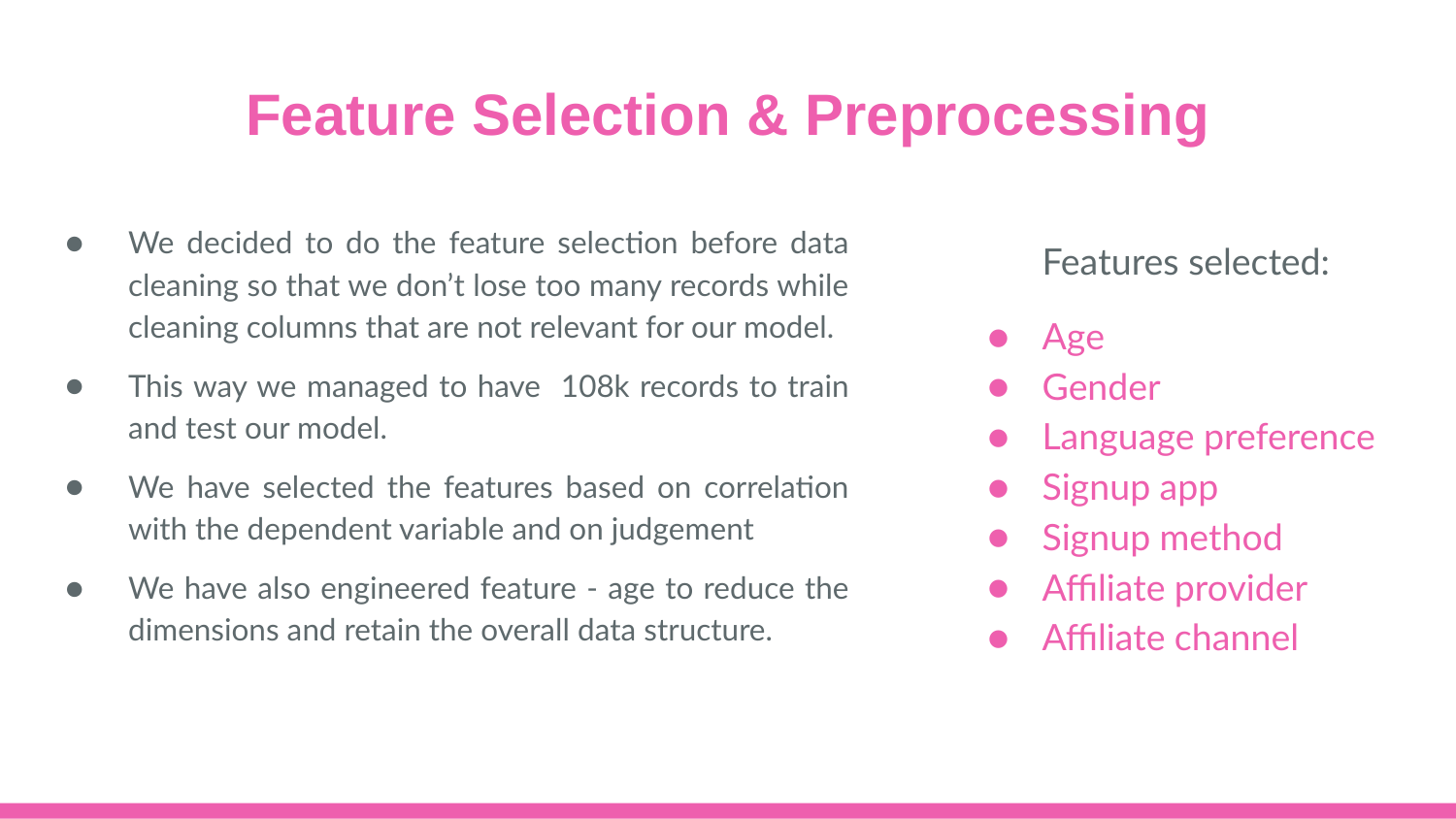

# Feature Selection & Preprocessing
We decided to do the feature selection before data cleaning so that we don’t lose too many records while cleaning columns that are not relevant for our model.
This way we managed to have  108k records to train and test our model.
We have selected the features based on correlation with the dependent variable and on judgement
We have also engineered feature - age to reduce the dimensions and retain the overall data structure.

Features selected:
Age
Gender
Language preference
Signup app
Signup method
Affiliate provider
Affiliate channel